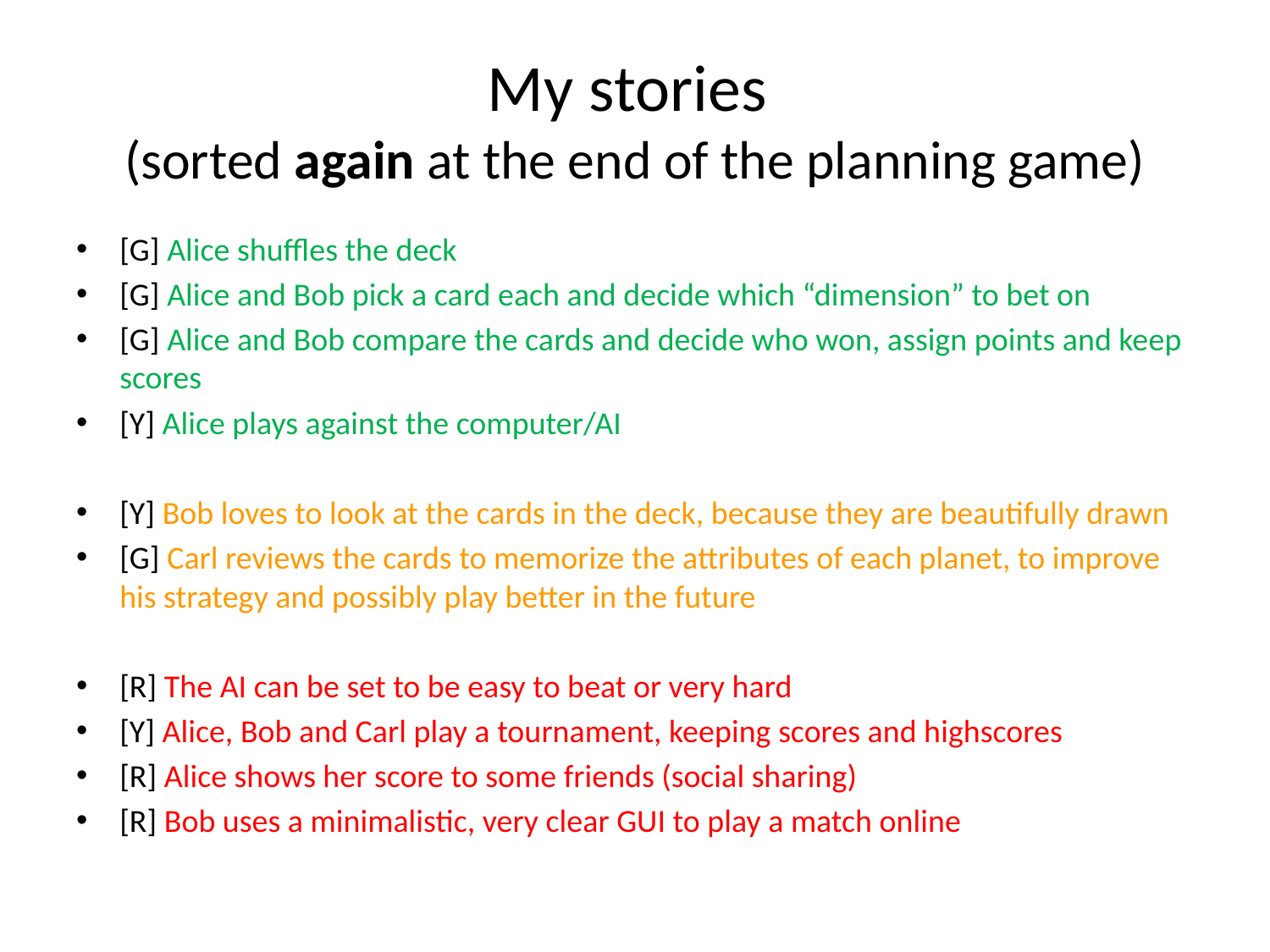

# My stories (sorted again at the end of the planning game)
[G] Alice shuffles the deck
[G] Alice and Bob pick a card each and decide which “dimension” to bet on
[G] Alice and Bob compare the cards and decide who won, assign points and keep scores
[Y] Alice plays against the computer/AI

[Y] Bob loves to look at the cards in the deck, because they are beautifully drawn
[G] Carl reviews the cards to memorize the attributes of each planet, to improve his strategy and possibly play better in the future

[R] The AI can be set to be easy to beat or very hard
[Y] Alice, Bob and Carl play a tournament, keeping scores and highscores
[R] Alice shows her score to some friends (social sharing)
[R] Bob uses a minimalistic, very clear GUI to play a match online